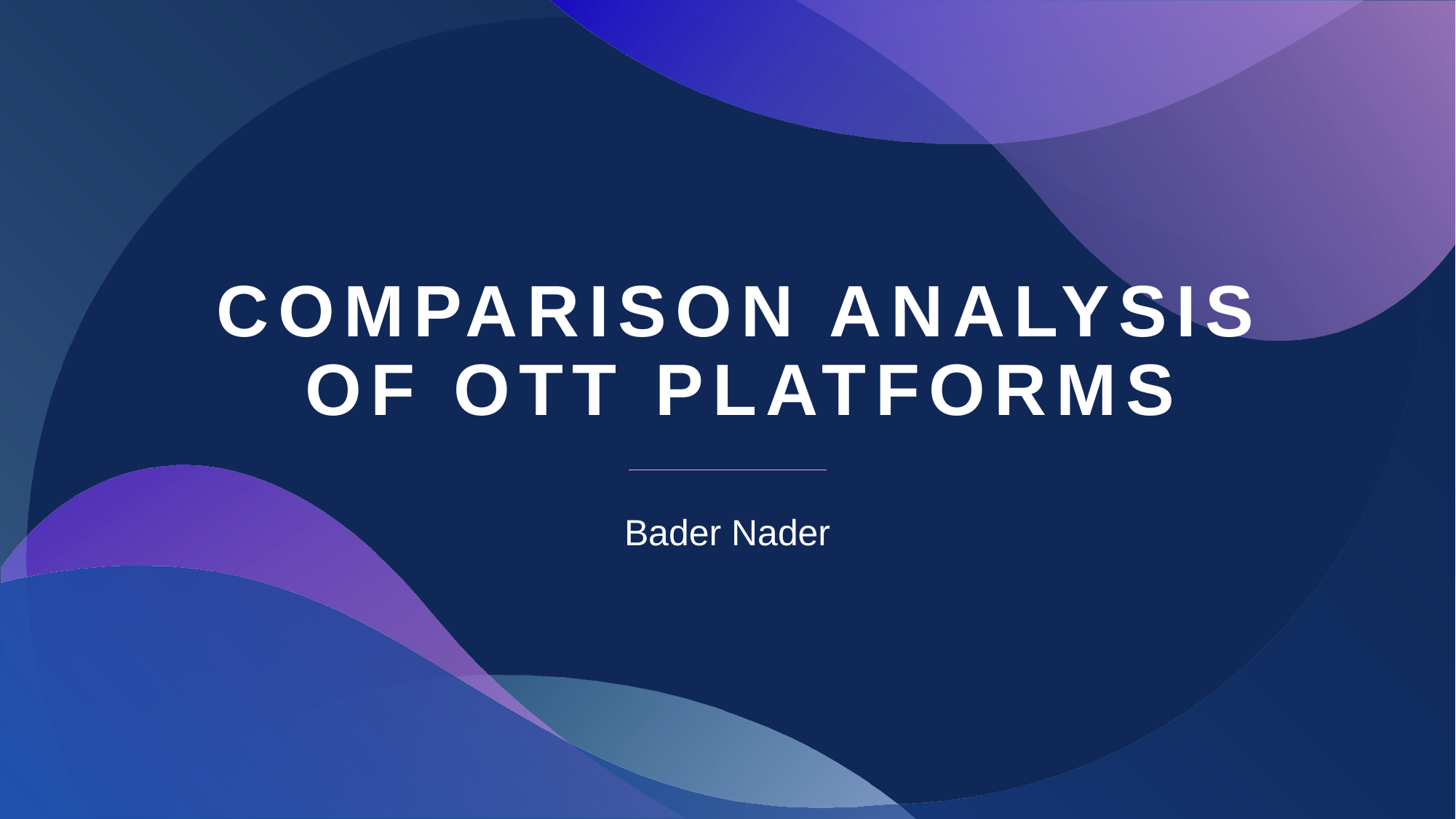

# COMPARISON ANALYSIS OF OTT PLATFORMS
Bader Nader